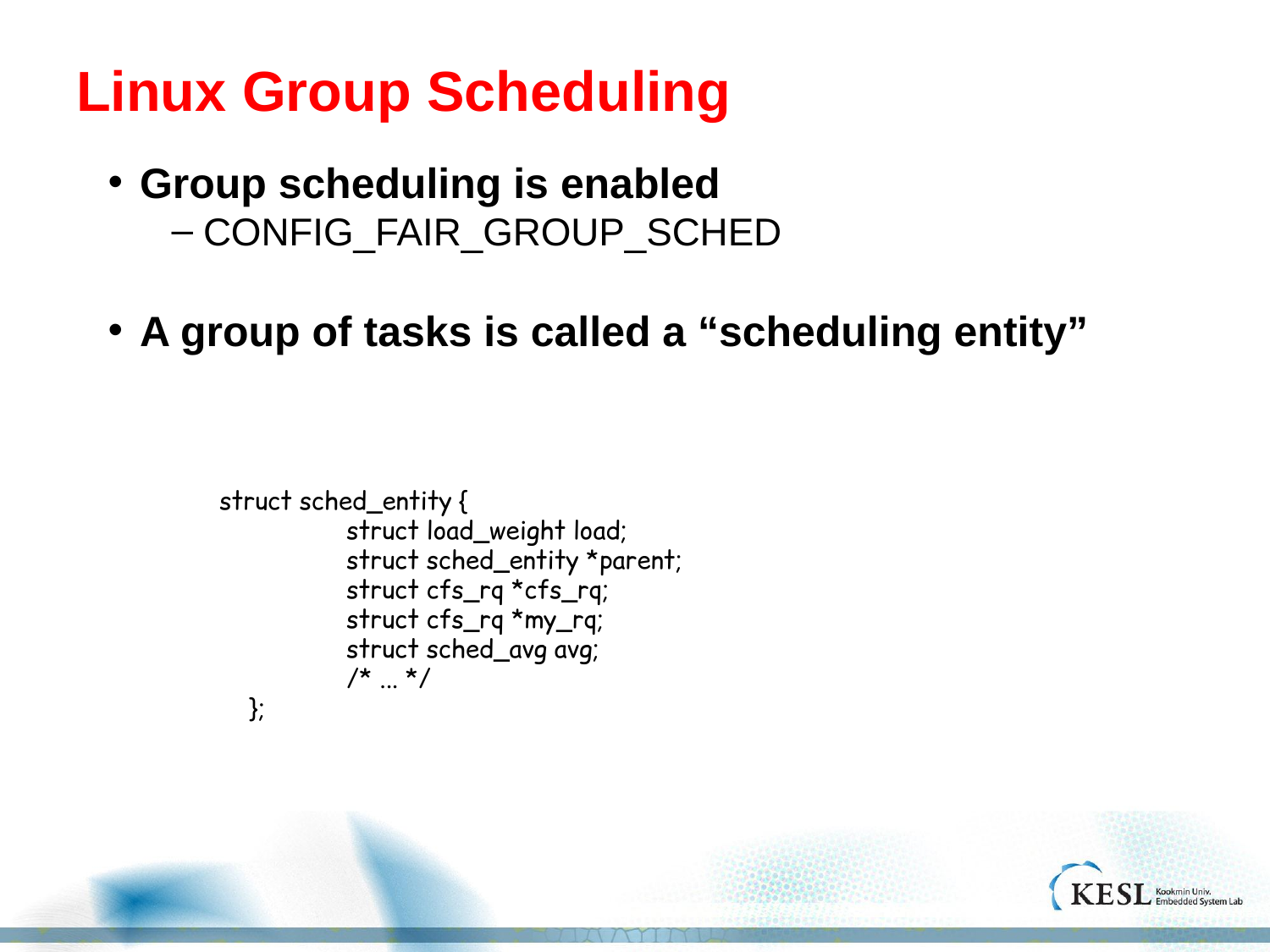

# Linux Group Scheduling
Group scheduling is enabled
CONFIG_FAIR_GROUP_SCHED

A group of tasks is called a “scheduling entity”
struct sched_entity {
	struct load_weight load;
	struct sched_entity *parent;
	struct cfs_rq *cfs_rq;
	struct cfs_rq *my_rq;
	struct sched_avg avg;
	/* ... */
    };